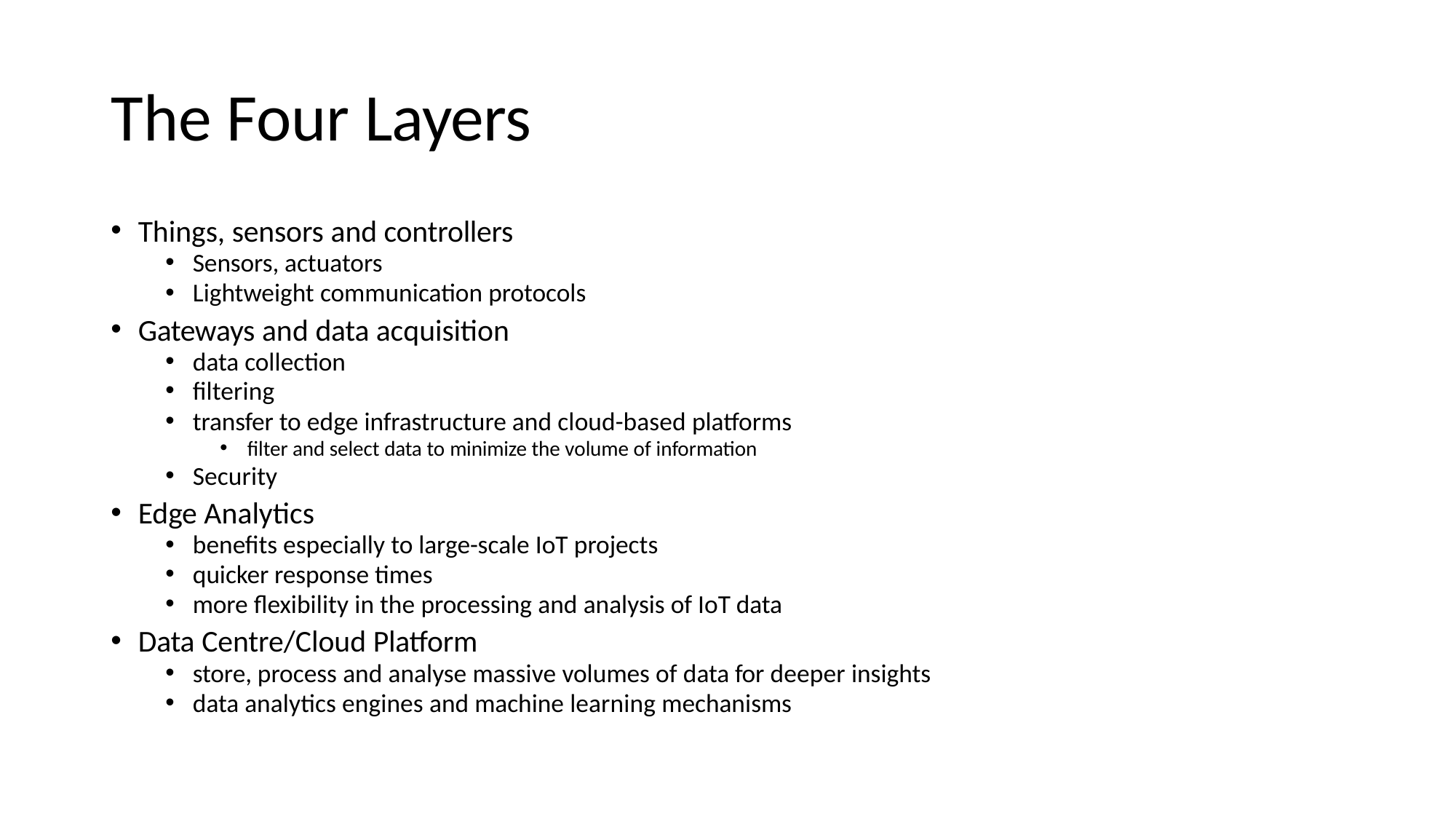

# The Four Layers
Things, sensors and controllers
Sensors, actuators
Lightweight communication protocols
Gateways and data acquisition
data collection
filtering
transfer to edge infrastructure and cloud-based platforms
filter and select data to minimize the volume of information
Security
Edge Analytics
benefits especially to large-scale IoT projects
quicker response times
more flexibility in the processing and analysis of IoT data
Data Centre/Cloud Platform
store, process and analyse massive volumes of data for deeper insights
data analytics engines and machine learning mechanisms